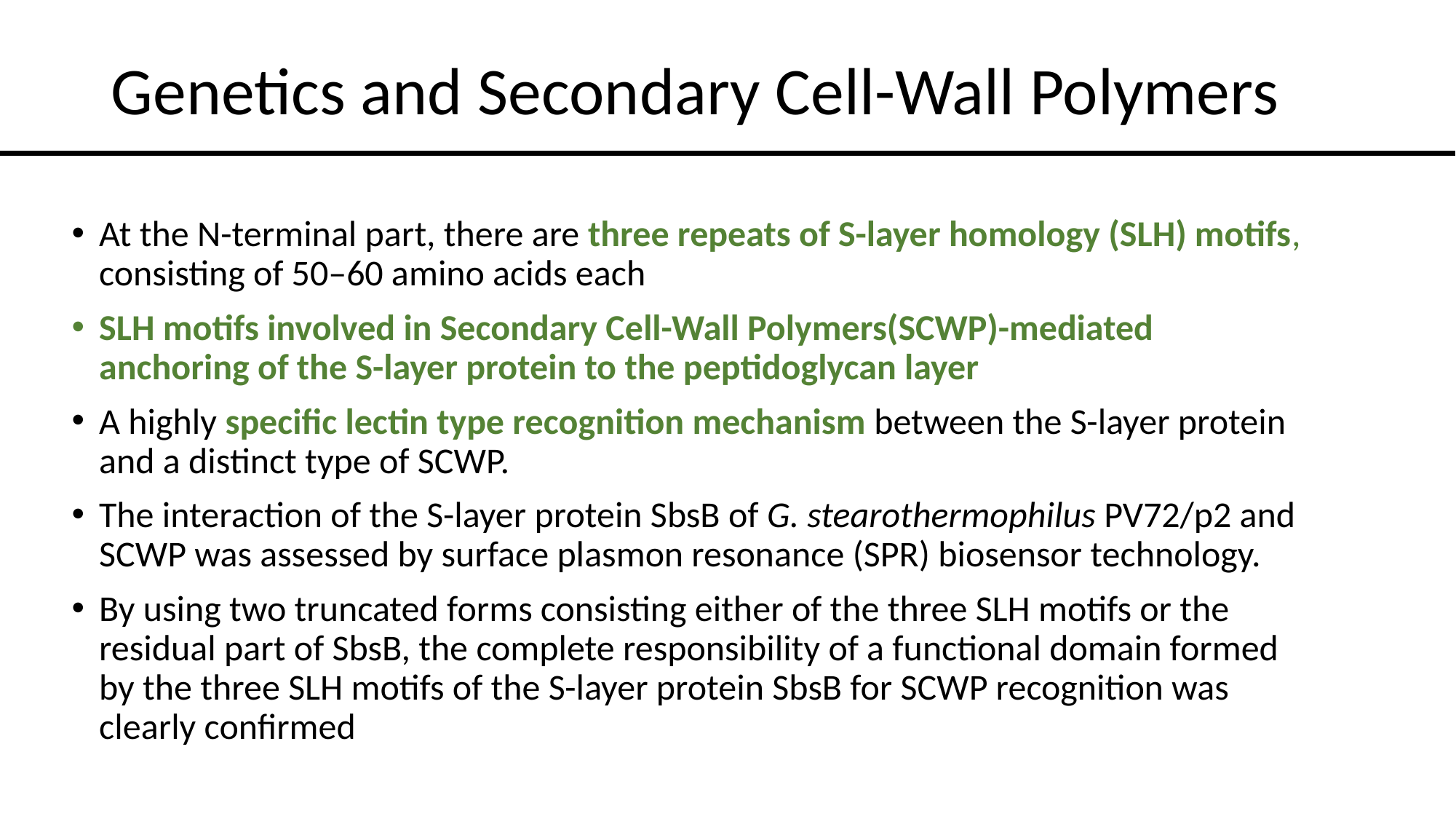

# Genetics and Secondary Cell-Wall Polymers
At the N-terminal part, there are three repeats of S-layer homology (SLH) motifs, consisting of 50–60 amino acids each
SLH motifs involved in Secondary Cell-Wall Polymers(SCWP)-mediated anchoring of the S-layer protein to the peptidoglycan layer
A highly specific lectin type recognition mechanism between the S-layer protein and a distinct type of SCWP.
The interaction of the S-layer protein SbsB of G. stearothermophilus PV72/p2 and SCWP was assessed by surface plasmon resonance (SPR) biosensor technology.
By using two truncated forms consisting either of the three SLH motifs or the residual part of SbsB, the complete responsibility of a functional domain formed by the three SLH motifs of the S-layer protein SbsB for SCWP recognition was clearly confirmed